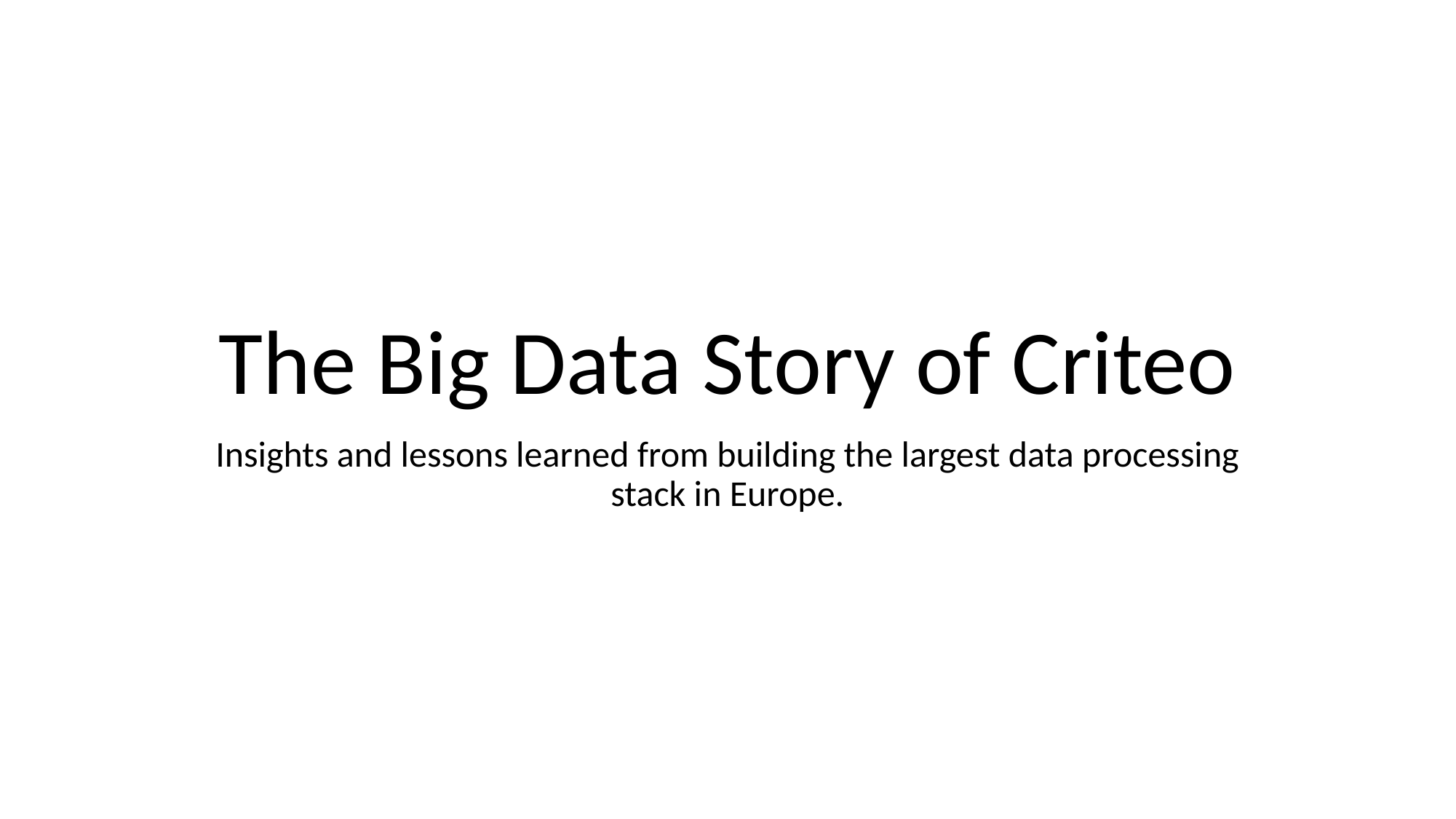

# The Big Data Story of Criteo
Insights and lessons learned from building the largest data processing stack in Europe.